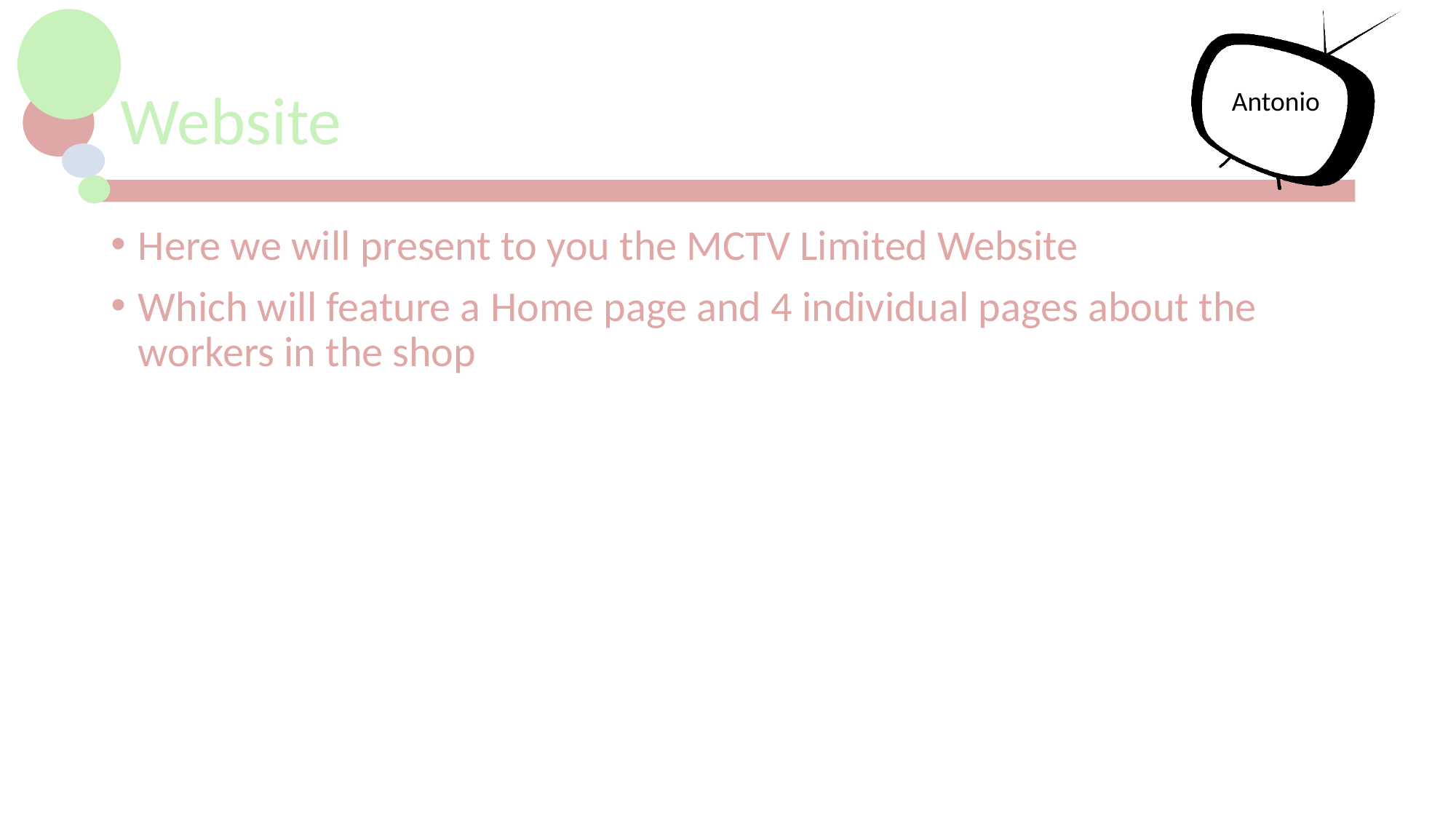

# Website
Antonio
Here we will present to you the MCTV Limited Website
Which will feature a Home page and 4 individual pages about the workers in the shop